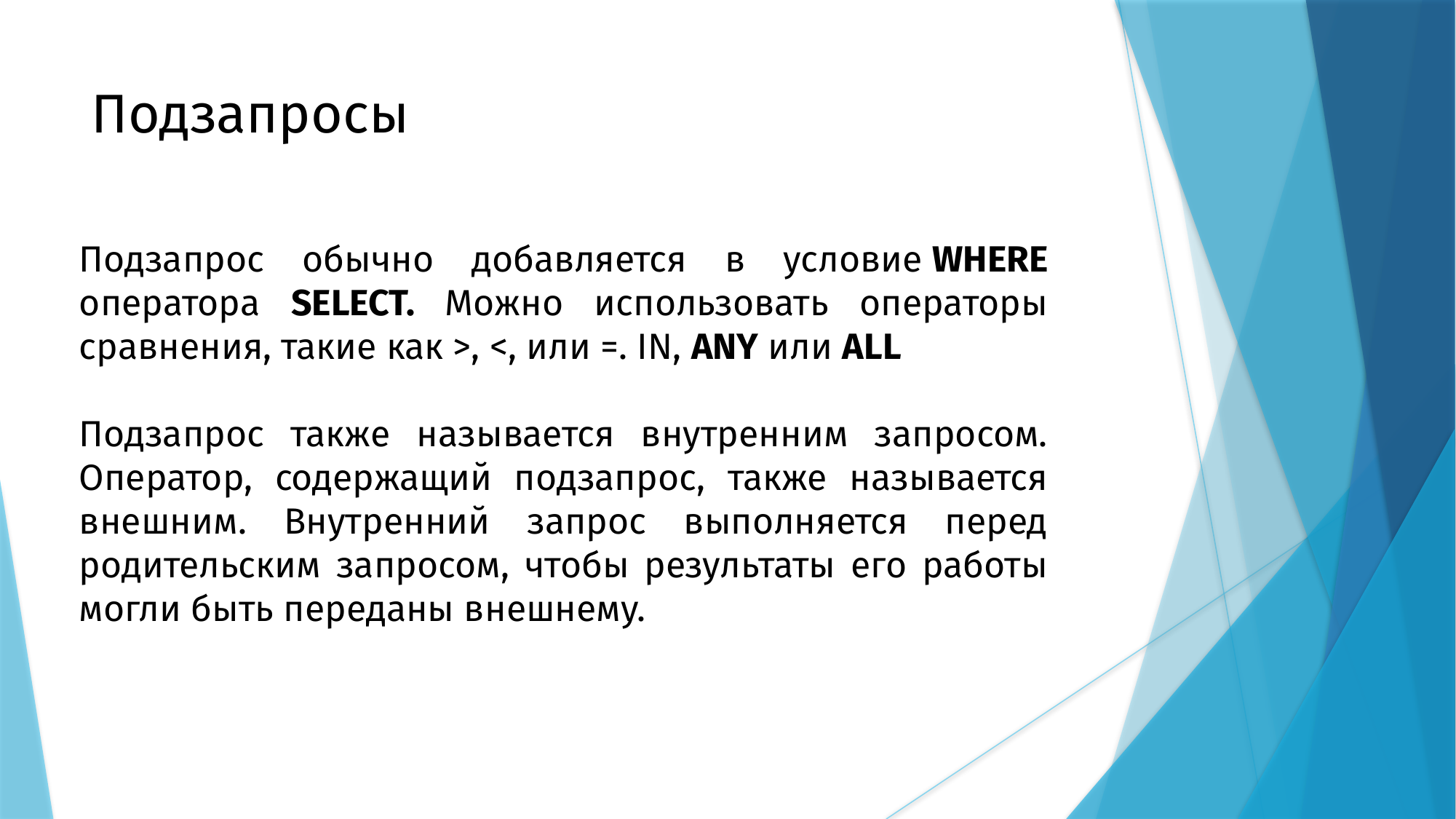

Подзапросы
Подзапрос обычно добавляется в условие WHERE оператора SELECT. Можно использовать операторы сравнения, такие как >, <, или =. IN, ANY или ALL

Подзапрос также называется внутренним запросом. Оператор, содержащий подзапрос, также называется внешним. Внутренний запрос выполняется перед родительским запросом, чтобы результаты его работы могли быть переданы внешнему.